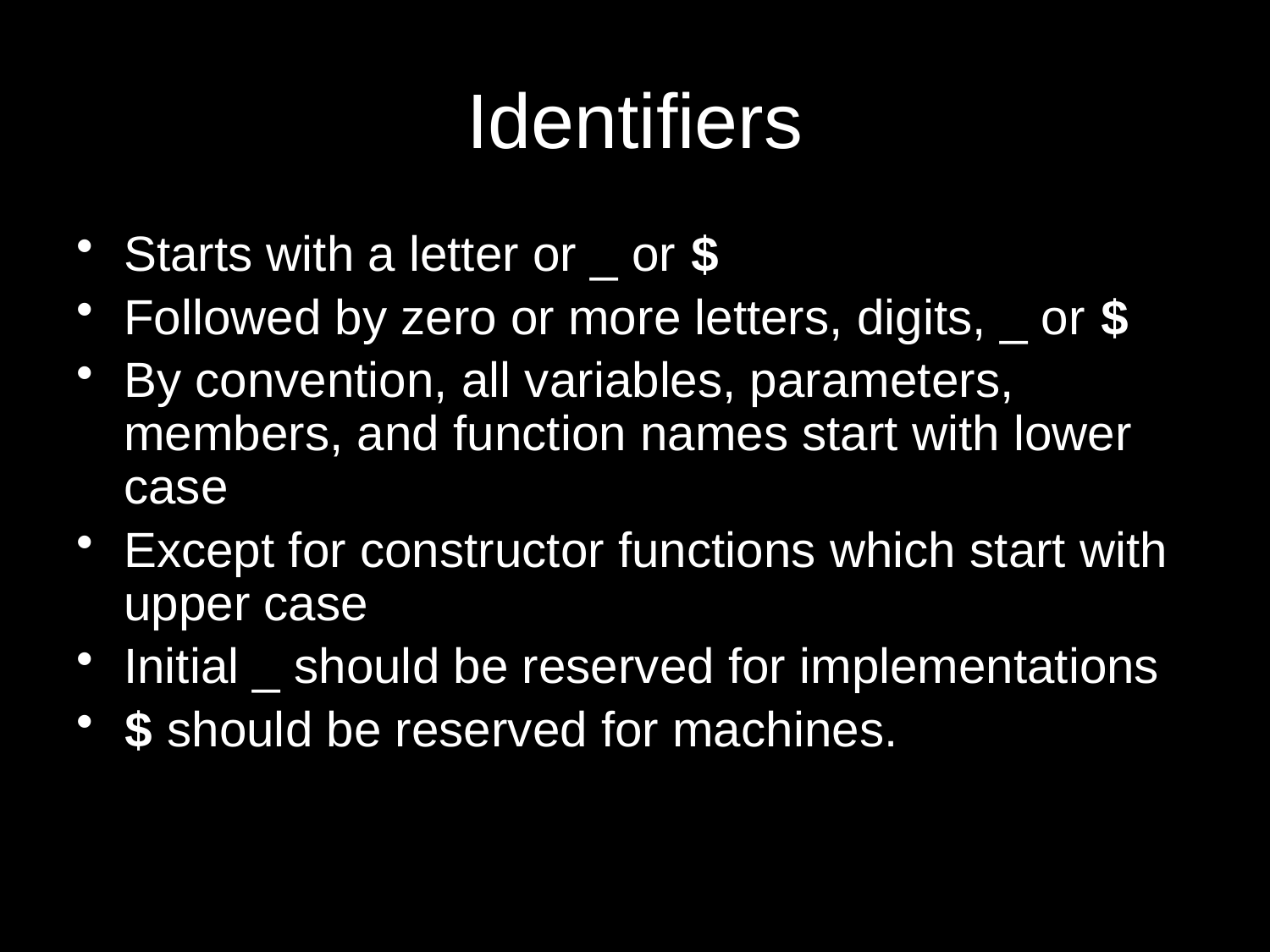

# Identifiers
Starts with a letter or _ or $
Followed by zero or more letters, digits, _ or $
By convention, all variables, parameters, members, and function names start with lower case
Except for constructor functions which start with upper case
Initial _ should be reserved for implementations
$ should be reserved for machines.